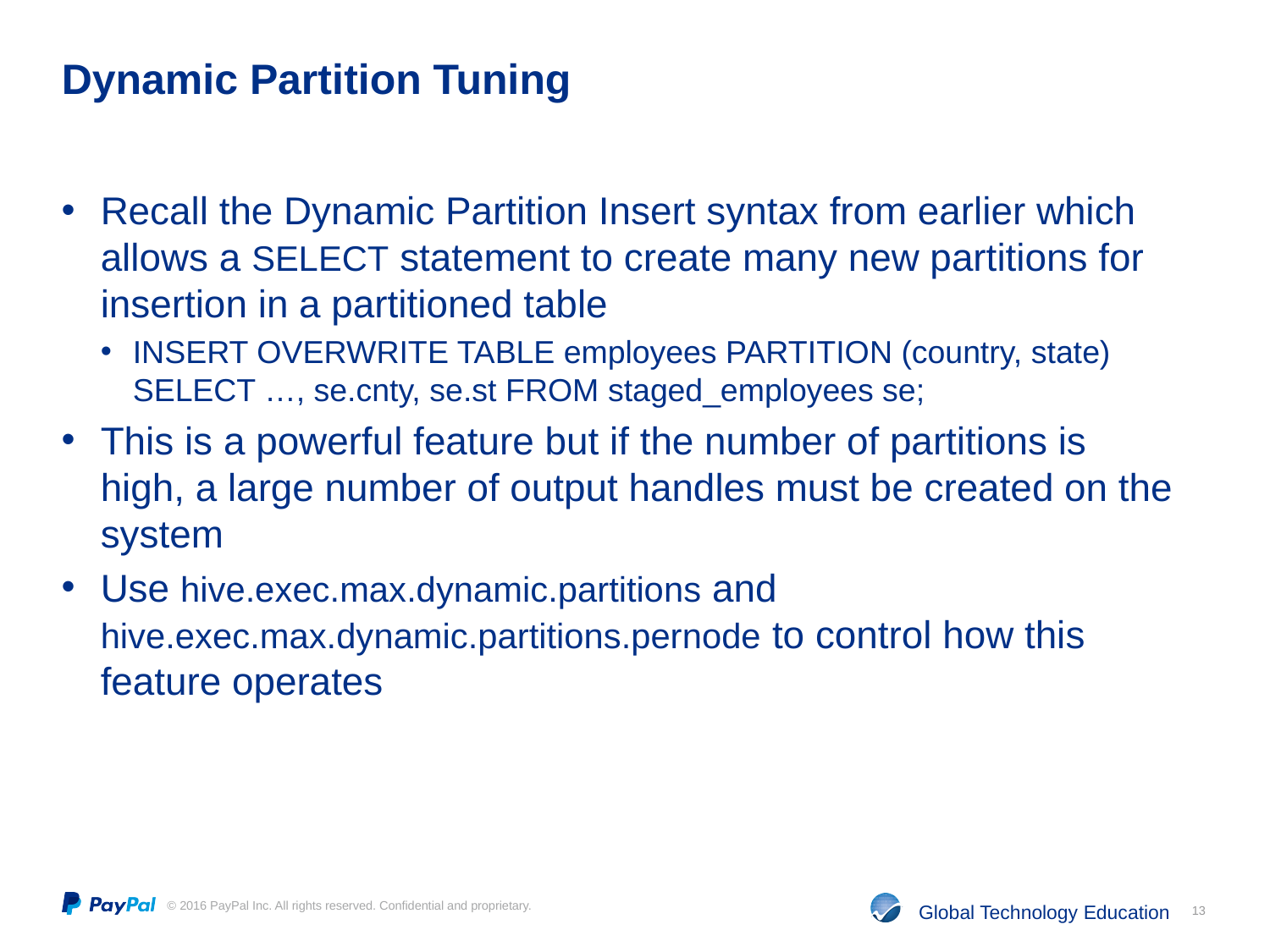

# Dynamic Partition Tuning
Recall the Dynamic Partition Insert syntax from earlier which allows a SELECT statement to create many new partitions for insertion in a partitioned table
INSERT OVERWRITE TABLE employees PARTITION (country, state) SELECT …, se.cnty, se.st FROM staged_employees se;
This is a powerful feature but if the number of partitions is high, a large number of output handles must be created on the system
Use hive.exec.max.dynamic.partitions and hive.exec.max.dynamic.partitions.pernode to control how this feature operates
13